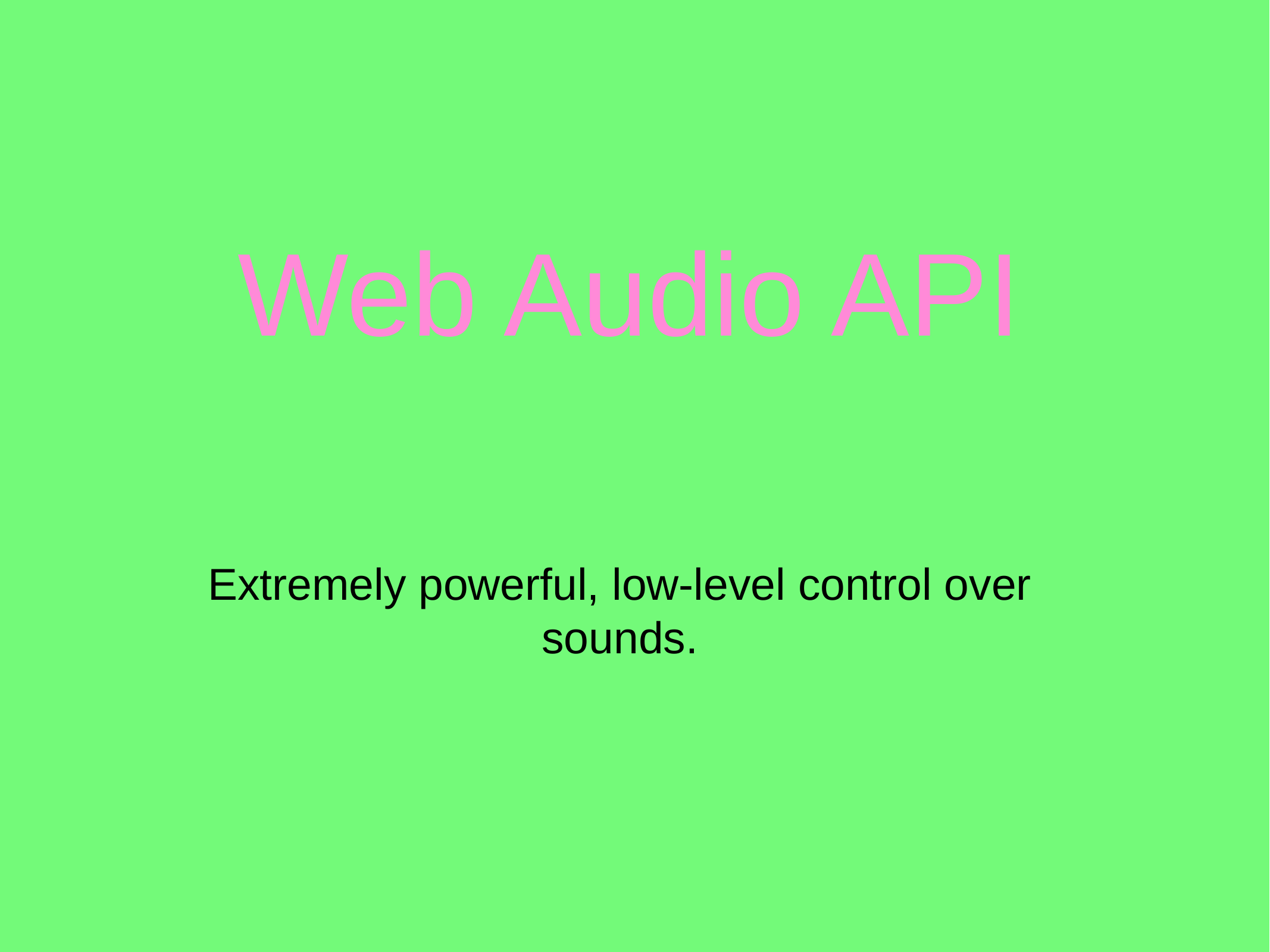

Web Audio API

Extremely powerful, low-level control over sounds.